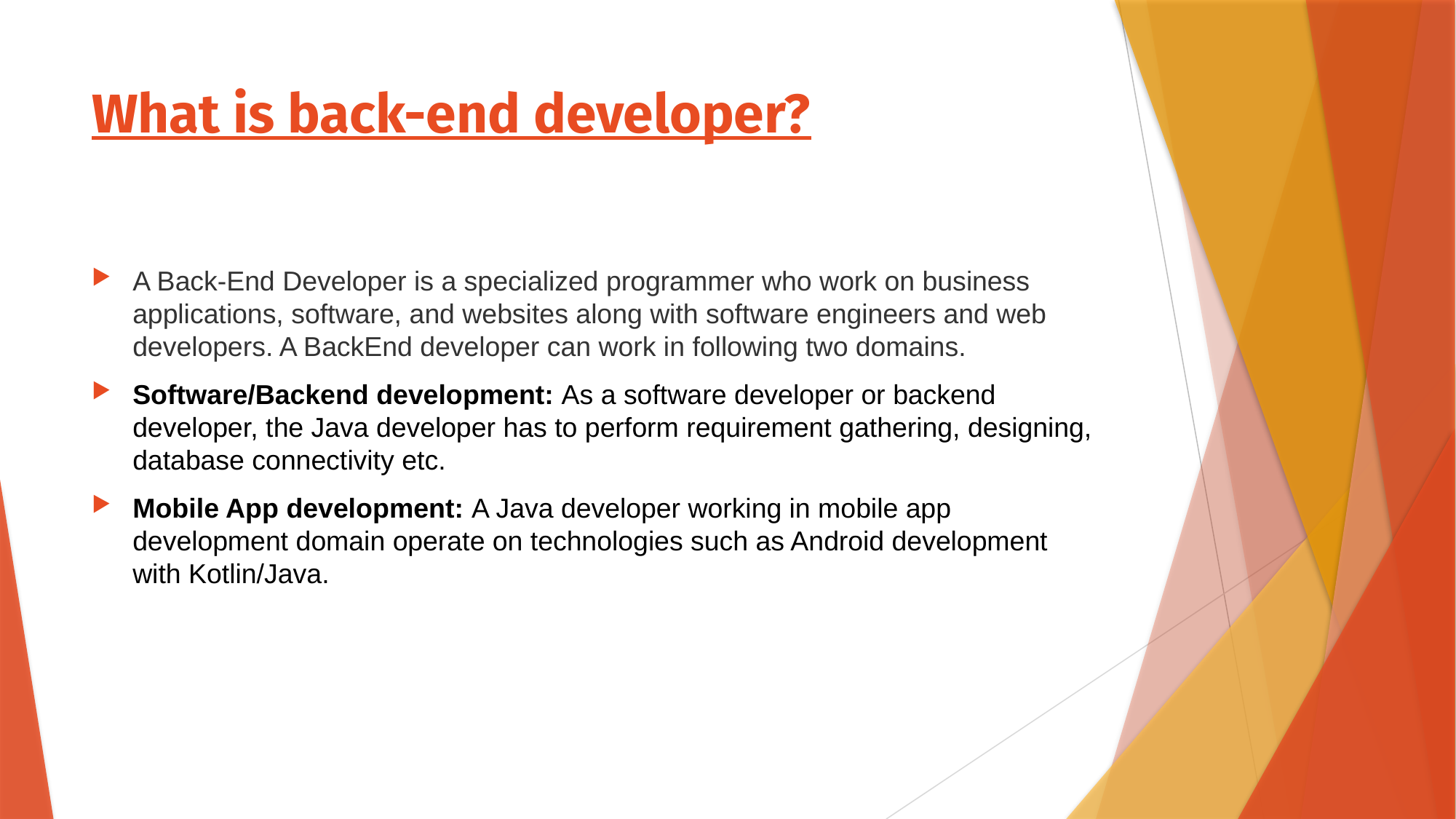

# What is back-end developer?
A Back-End Developer is a specialized programmer who work on business applications, software, and websites along with software engineers and web developers. A BackEnd developer can work in following two domains.
Software/Backend development: As a software developer or backend developer, the Java developer has to perform requirement gathering, designing, database connectivity etc.
Mobile App development: A Java developer working in mobile app development domain operate on technologies such as Android development with Kotlin/Java.